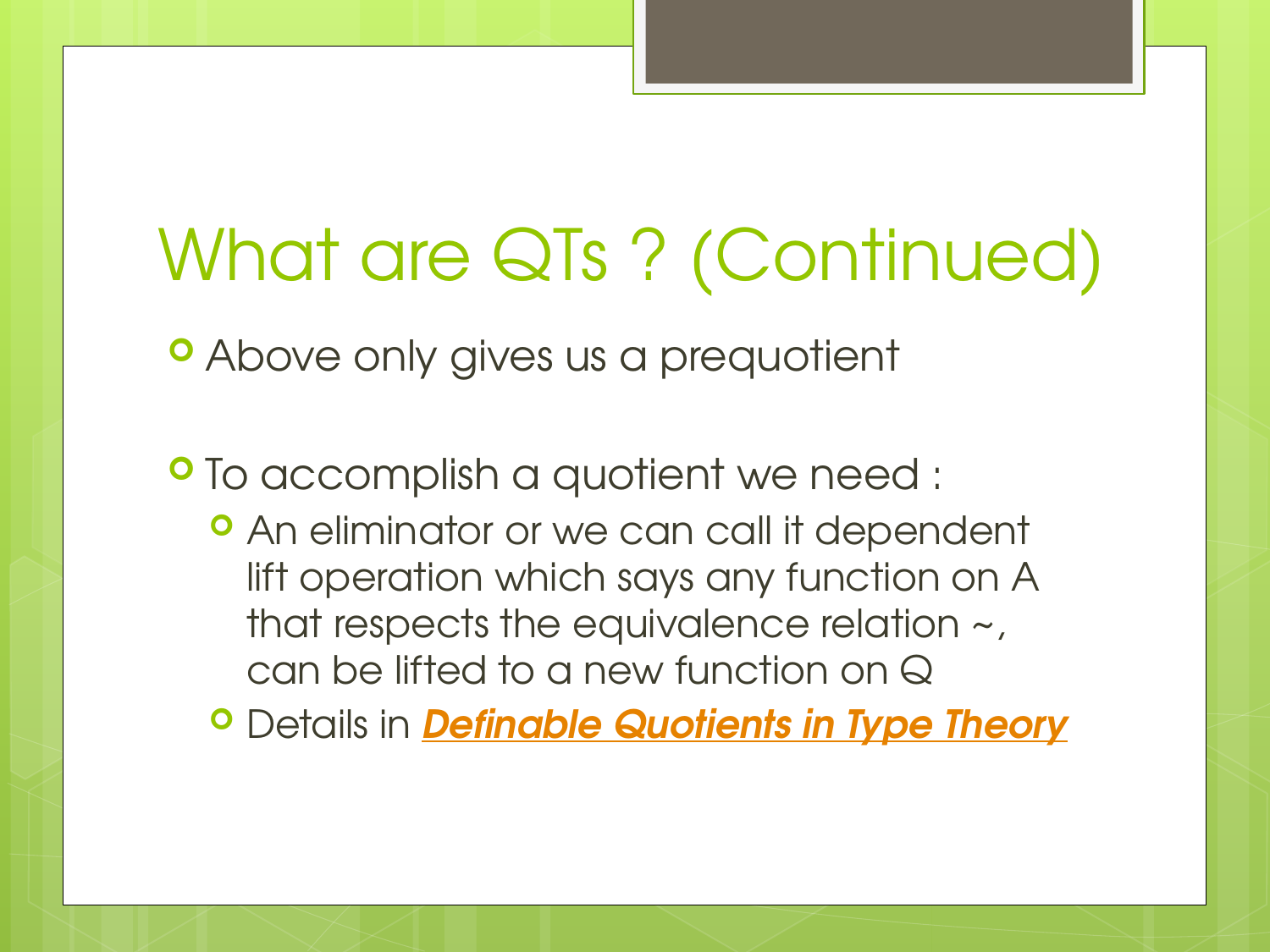

# What are QTs ? (Continued)
Above only gives us a prequotient

To accomplish a quotient we need :
An eliminator or we can call it dependent lift operation which says any function on A that respects the equivalence relation ~, can be lifted to a new function on Q
Details in Deﬁnable Quotients in Type Theory